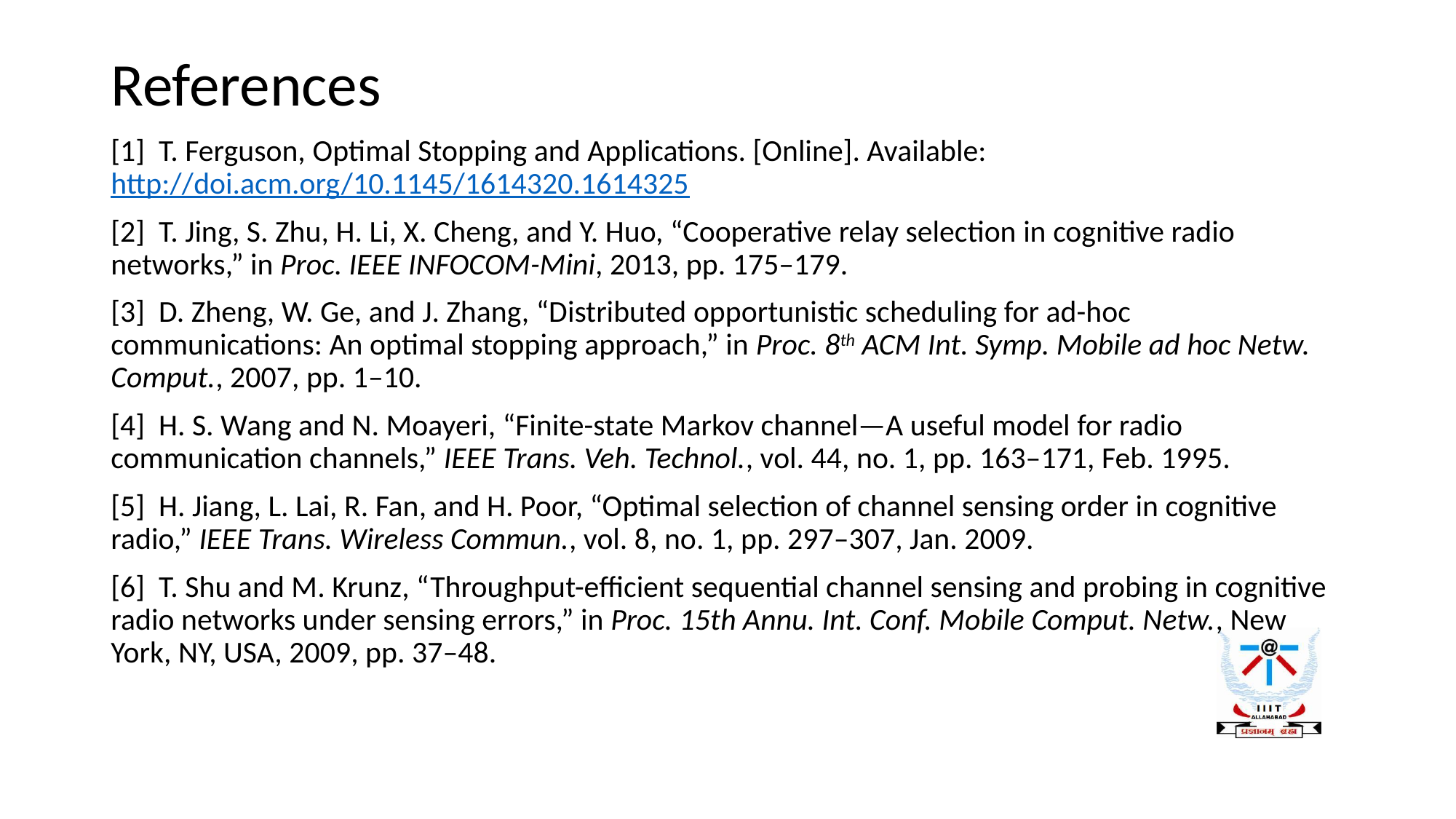

# References
[1]  T. Ferguson, Optimal Stopping and Applications. [Online]. Available:
http://doi.acm.org/10.1145/1614320.1614325
[2]  T. Jing, S. Zhu, H. Li, X. Cheng, and Y. Huo, “Cooperative relay selection in cognitive radio networks,” in Proc. IEEE INFOCOM-Mini, 2013, pp. 175–179.
[3]  D. Zheng, W. Ge, and J. Zhang, “Distributed opportunistic scheduling for ad-hoc communications: An optimal stopping approach,” in Proc. 8th ACM Int. Symp. Mobile ad hoc Netw. Comput., 2007, pp. 1–10.
[4]  H. S. Wang and N. Moayeri, “Finite-state Markov channel—A useful model for radio communication channels,” IEEE Trans. Veh. Technol., vol. 44, no. 1, pp. 163–171, Feb. 1995.
[5]  H. Jiang, L. Lai, R. Fan, and H. Poor, “Optimal selection of channel sensing order in cognitive radio,” IEEE Trans. Wireless Commun., vol. 8, no. 1, pp. 297–307, Jan. 2009.
[6]  T. Shu and M. Krunz, “Throughput-efficient sequential channel sensing and probing in cognitive radio networks under sensing errors,” in Proc. 15th Annu. Int. Conf. Mobile Comput. Netw., New York, NY, USA, 2009, pp. 37–48.